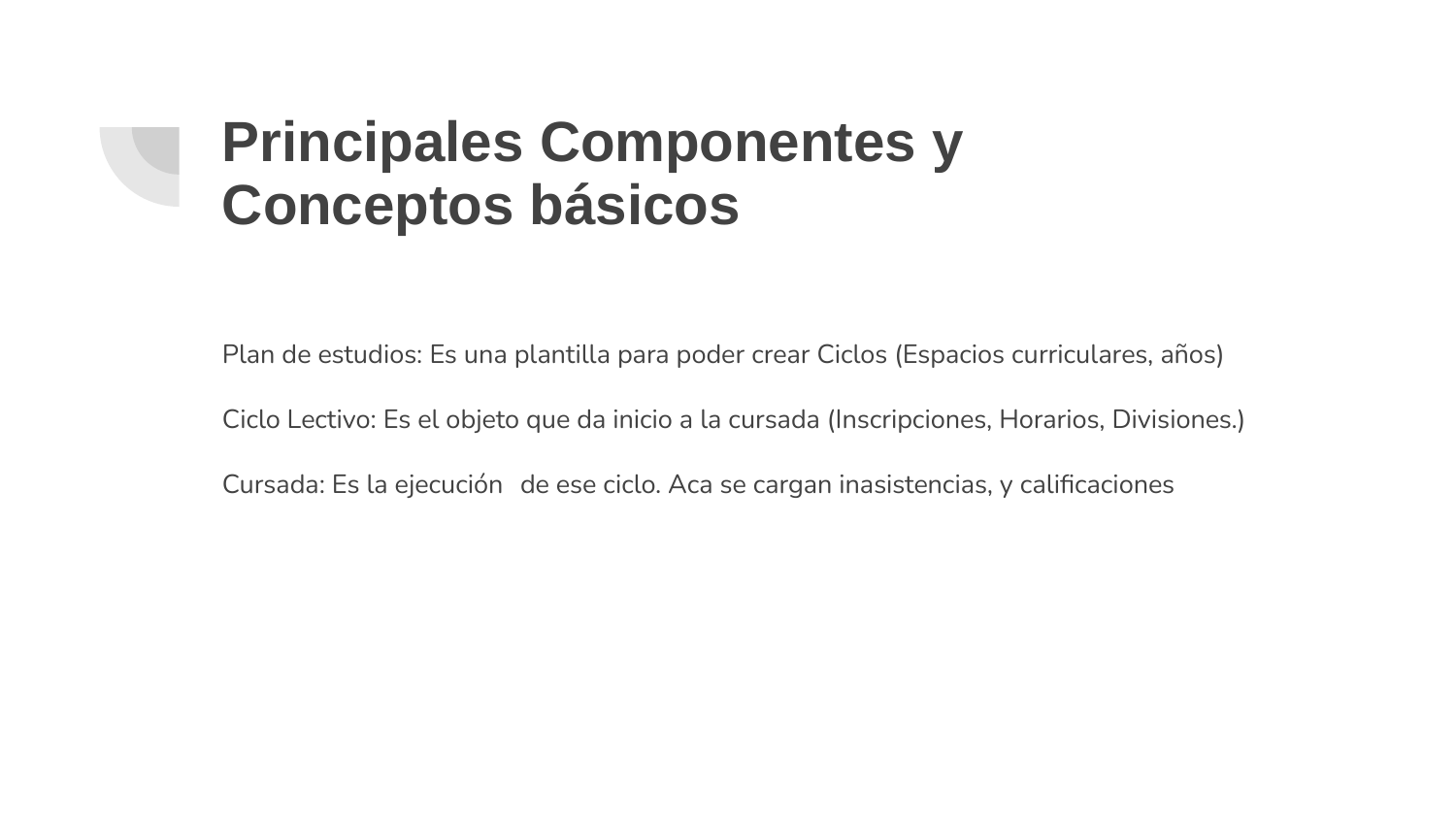

# Principales Componentes y
Conceptos básicos
Plan de estudios: Es una plantilla para poder crear Ciclos (Espacios curriculares, años)
Ciclo Lectivo: Es el objeto que da inicio a la cursada (Inscripciones, Horarios, Divisiones.)
Cursada: Es la ejecución	 de ese ciclo. Aca se cargan inasistencias, y calificaciones